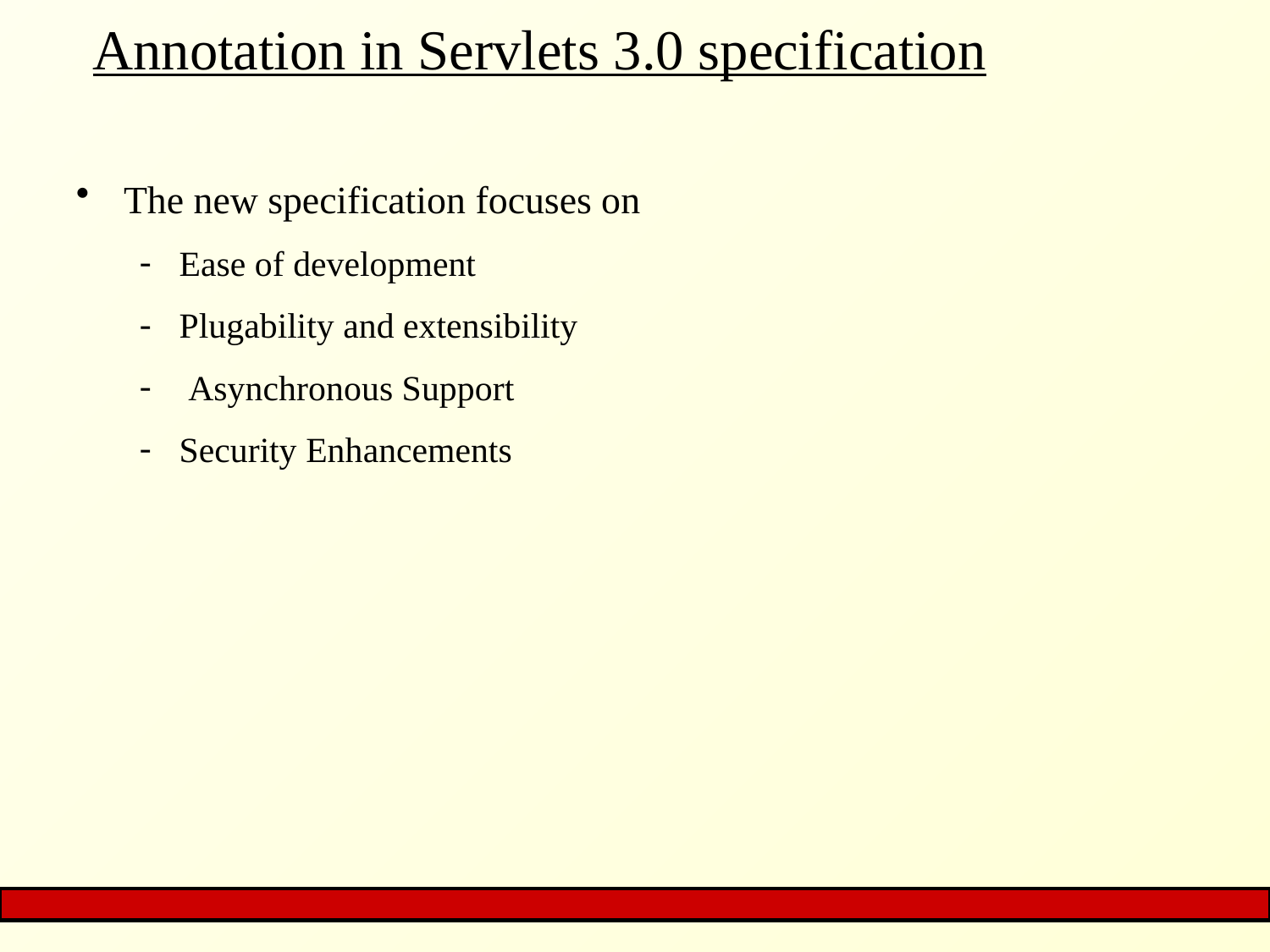

# Annotation in Servlets 3.0 specification
The new specification focuses on
Ease of development
Plugability and extensibility
 Asynchronous Support
Security Enhancements